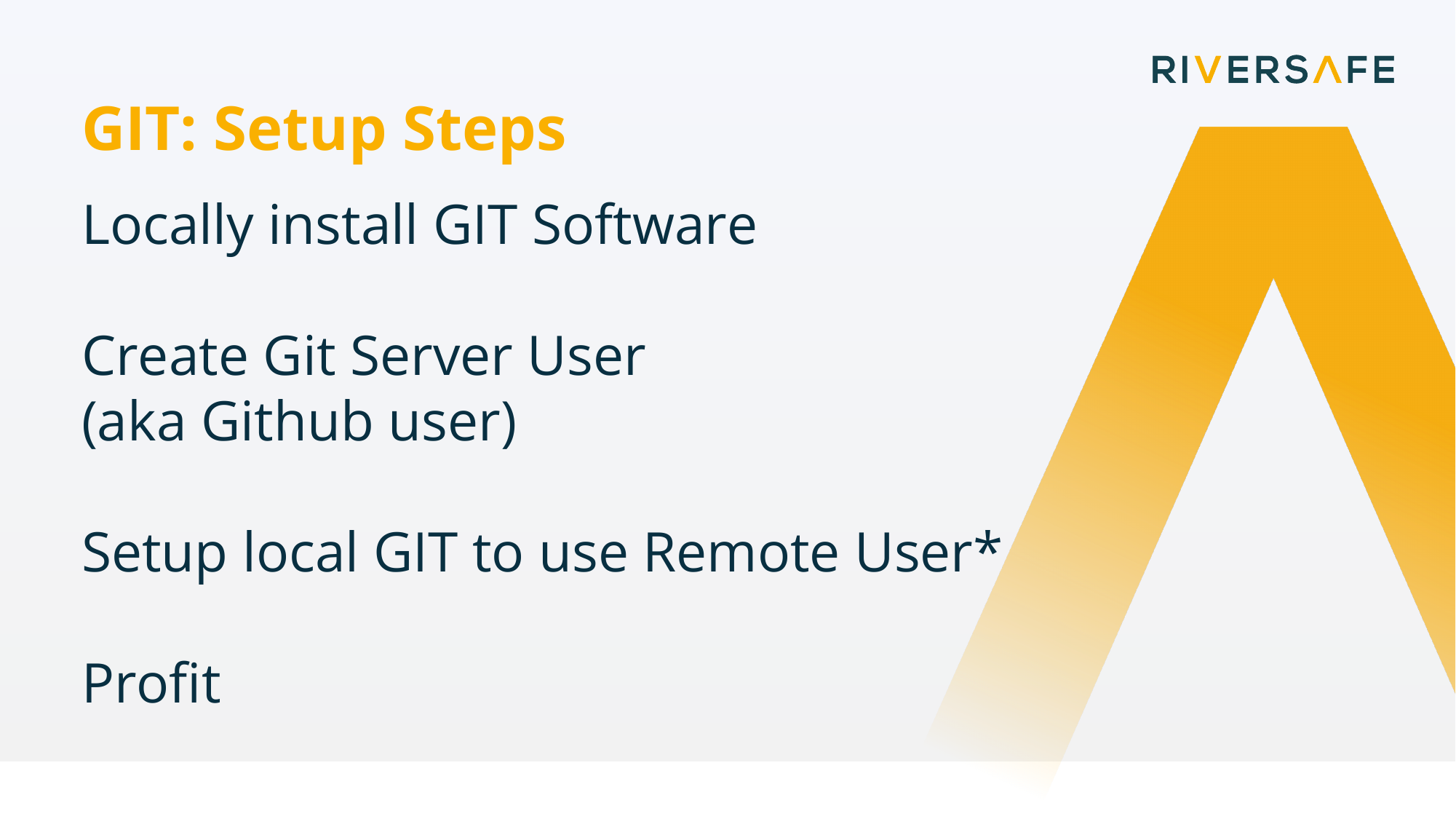

GIT: Setup Steps
Locally install GIT Software

Create Git Server User
(aka Github user)

Setup local GIT to use Remote User*

Profit